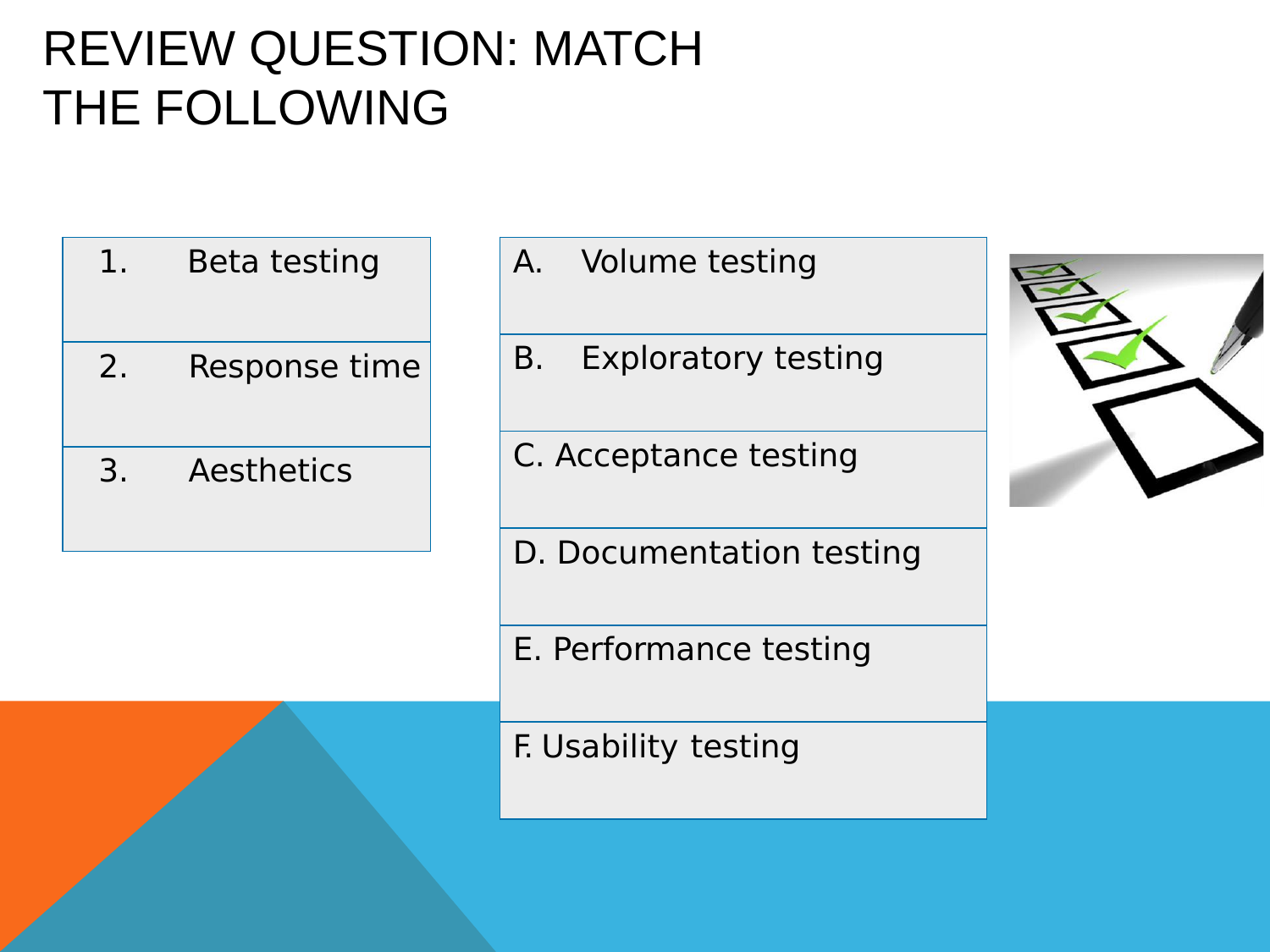

# Review Question: Match the Following
| 1. Beta testing |
| --- |
| 2. Response time |
| 3. Aesthetics |
| A. Volume testing |
| --- |
| B. Exploratory testing |
| C. Acceptance testing |
| D. Documentation testing |
| E. Performance testing |
| F. Usability testing |